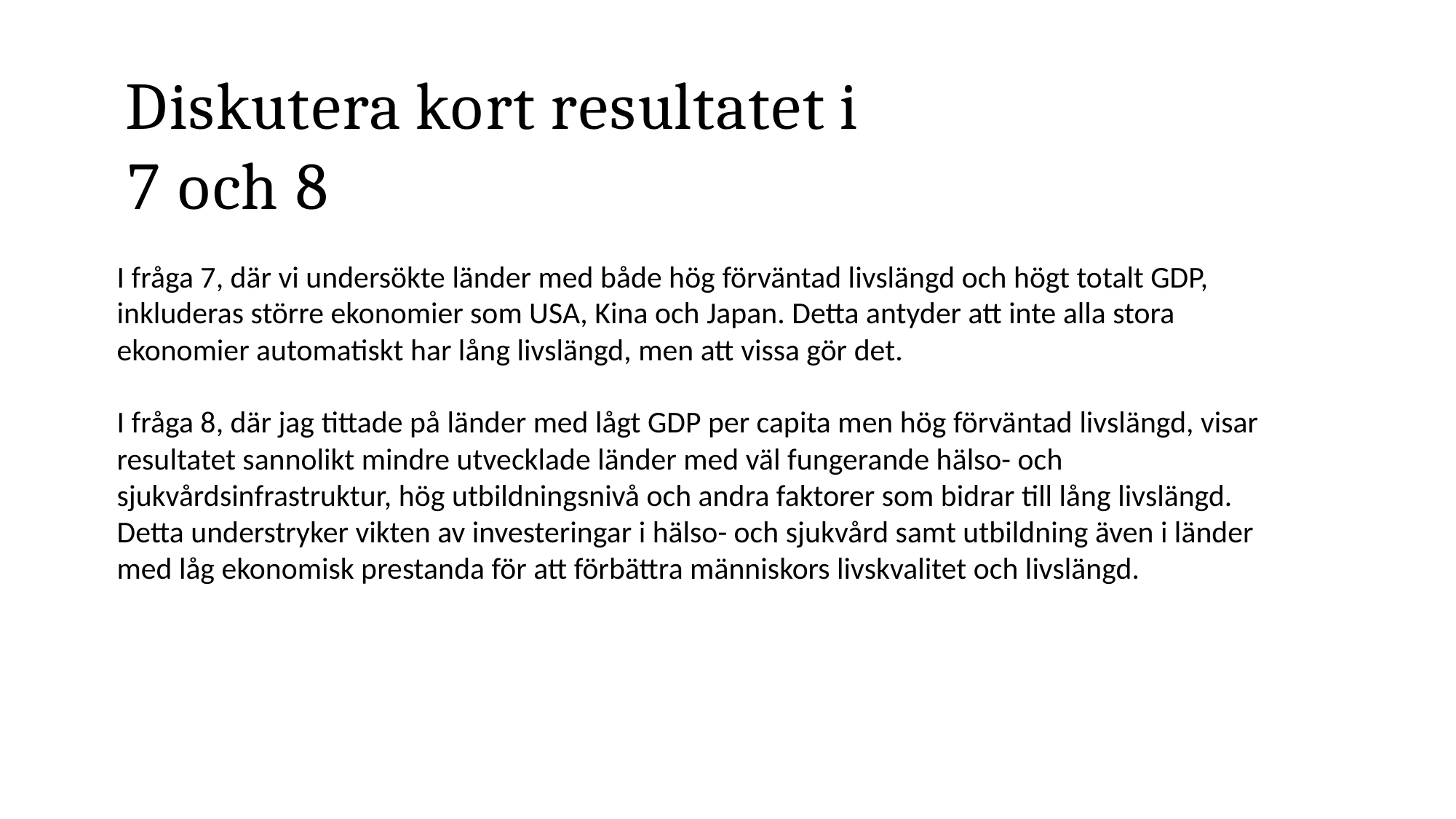

Diskutera kort resultatet i 7 och 8
I fråga 7, där vi undersökte länder med både hög förväntad livslängd och högt totalt GDP, inkluderas större ekonomier som USA, Kina och Japan. Detta antyder att inte alla stora ekonomier automatiskt har lång livslängd, men att vissa gör det.

I fråga 8, där jag tittade på länder med lågt GDP per capita men hög förväntad livslängd, visar resultatet sannolikt mindre utvecklade länder med väl fungerande hälso- och sjukvårdsinfrastruktur, hög utbildningsnivå och andra faktorer som bidrar till lång livslängd. Detta understryker vikten av investeringar i hälso- och sjukvård samt utbildning även i länder med låg ekonomisk prestanda för att förbättra människors livskvalitet och livslängd.